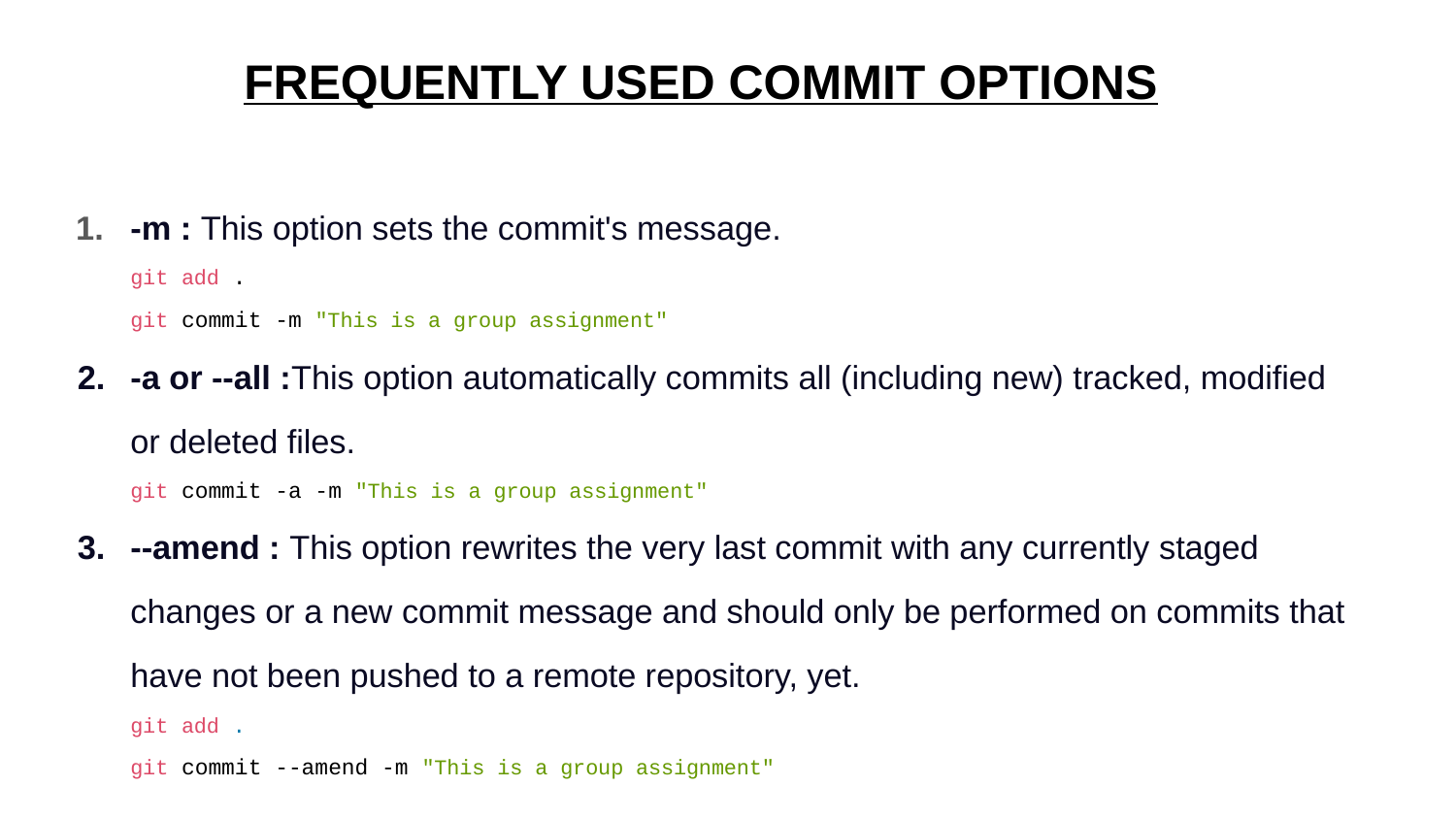

FREQUENTLY USED COMMIT OPTIONS
-m : This option sets the commit's message.
git add .
git commit -m "This is a group assignment"
-a or --all :This option automatically commits all (including new) tracked, modified or deleted files.
git commit -a -m "This is a group assignment"
--amend : This option rewrites the very last commit with any currently staged changes or a new commit message and should only be performed on commits that have not been pushed to a remote repository, yet.
git add .
git commit --amend -m "This is a group assignment"